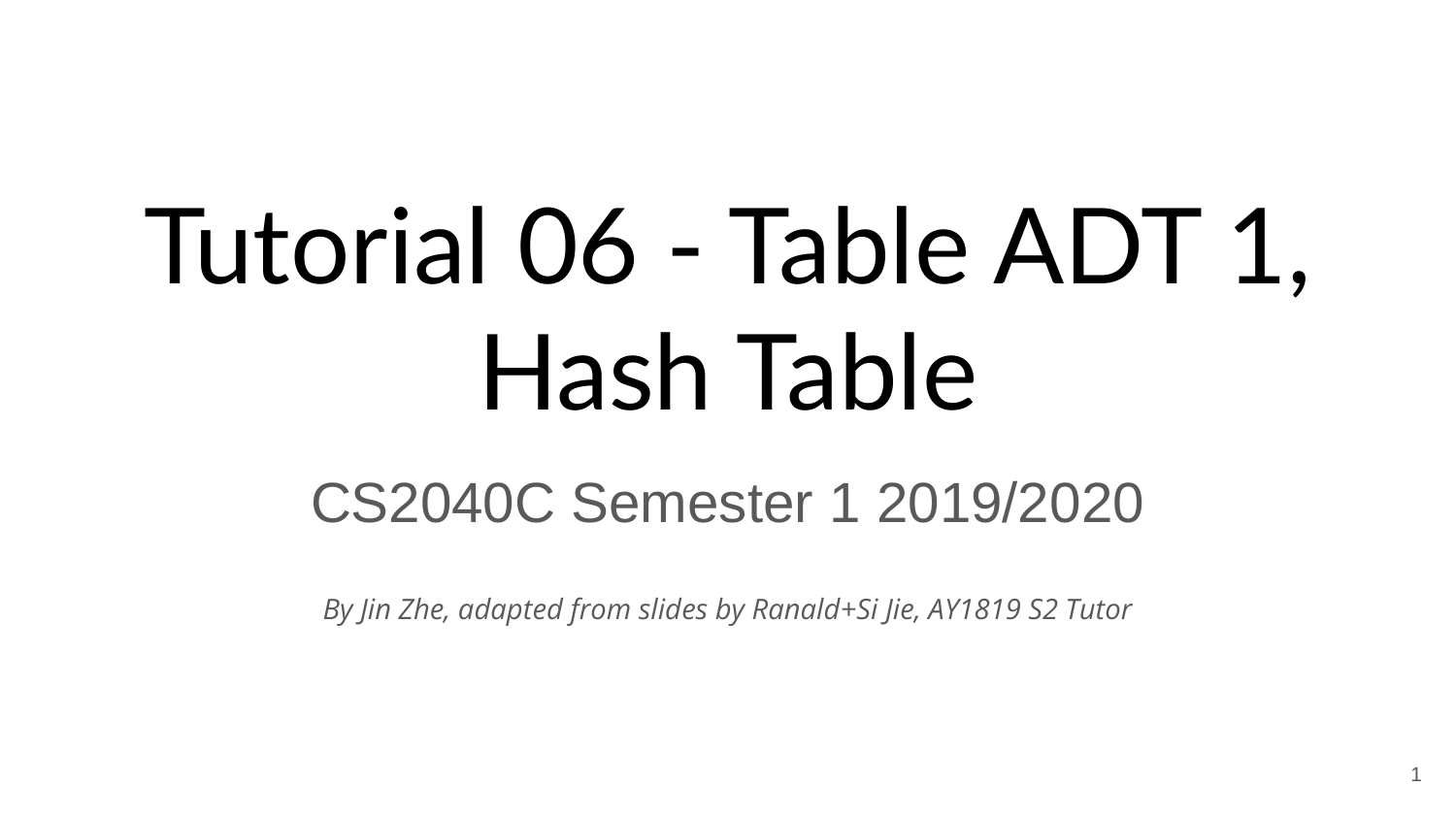

# Tutorial 06 - Table ADT 1, Hash Table
CS2040C Semester 1 2019/2020
By Jin Zhe, adapted from slides by Ranald+Si Jie, AY1819 S2 Tutor
1